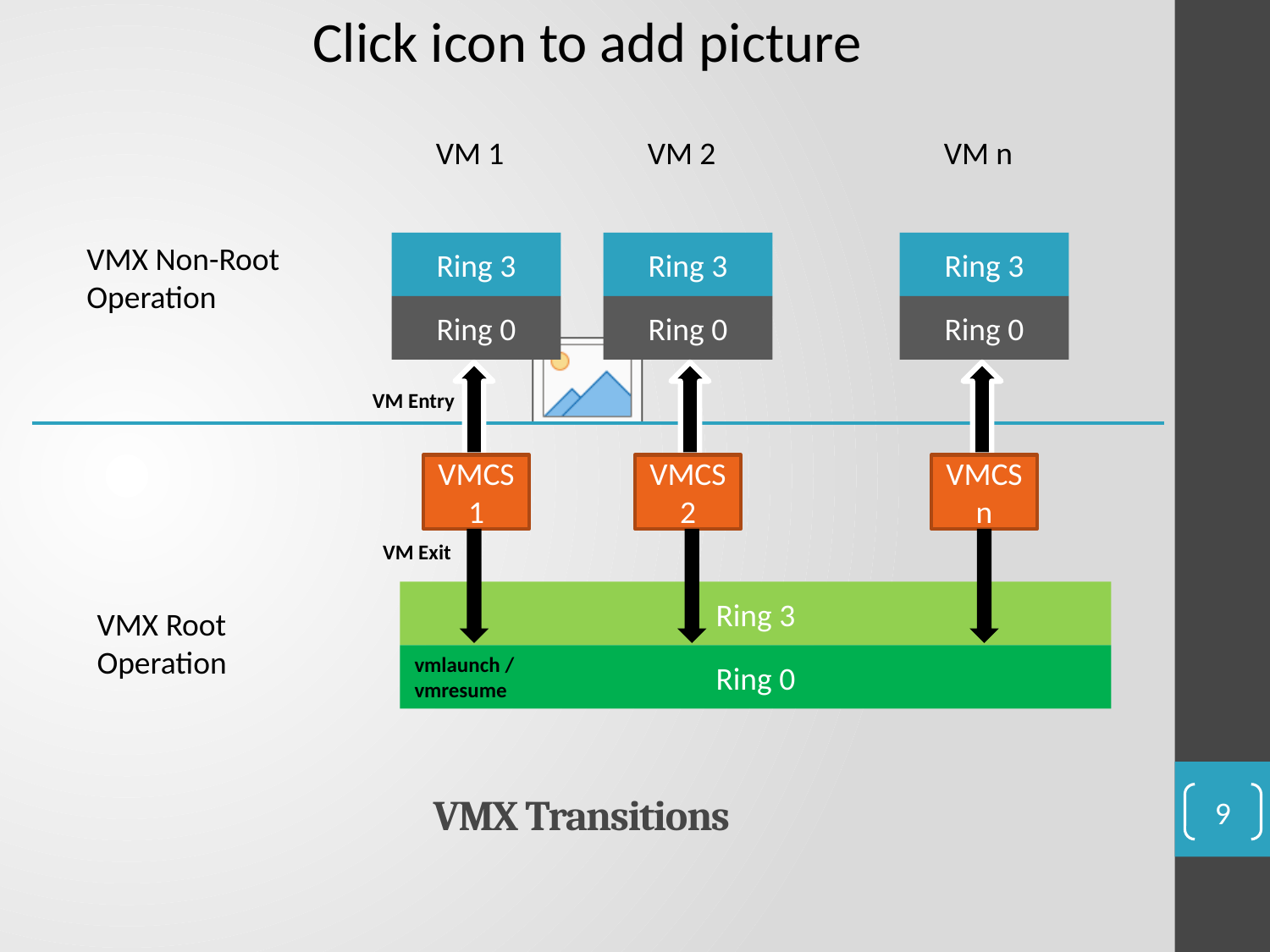

VM 1
VM 2
VM n
VMX Non-Root Operation
Ring 3
Ring 3
Ring 3
Ring 0
Ring 0
Ring 0

VM Entry
VMCS 1
VMCS 2
VMCS n

VM Exit
Ring 3
VMX Root Operation
Ring 0
vmlaunch / vmresume
# VMX Transitions
9